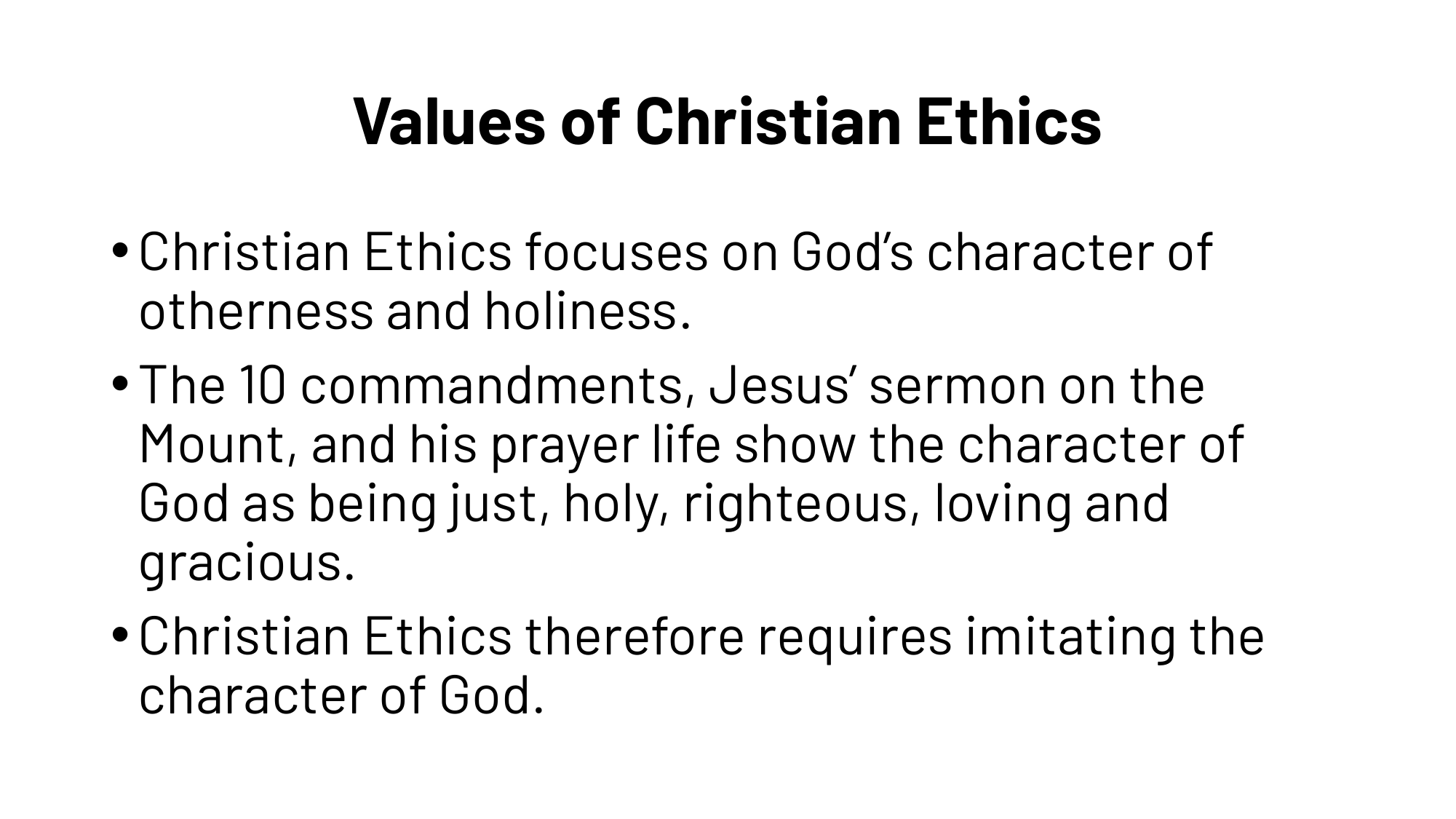

# Values of Christian Ethics
Christian Ethics focuses on God’s character of otherness and holiness.
The 10 commandments, Jesus’ sermon on the Mount, and his prayer life show the character of God as being just, holy, righteous, loving and gracious.
Christian Ethics therefore requires imitating the character of God.